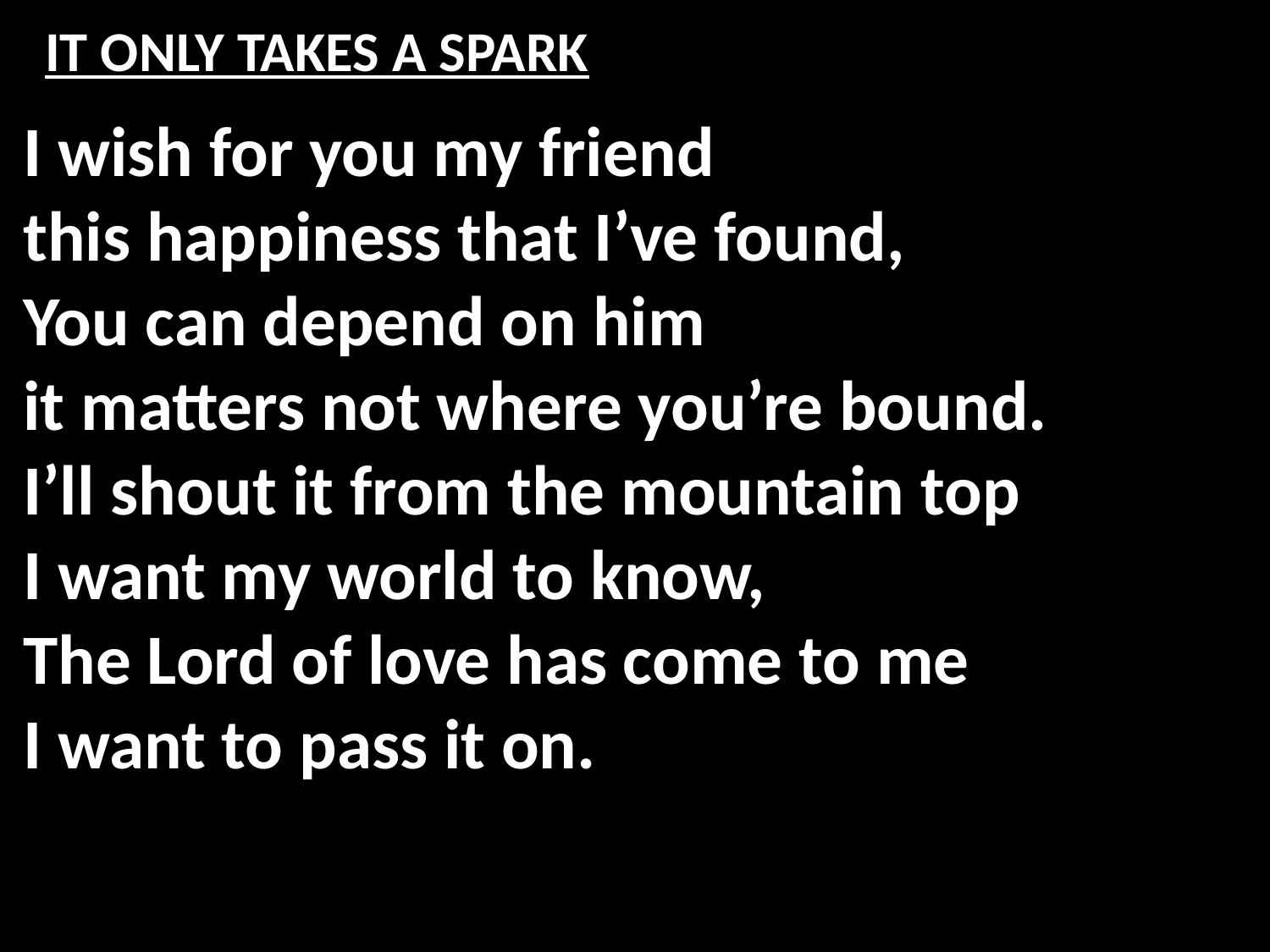

# IT ONLY TAKES A SPARK
I wish for you my friend
this happiness that I’ve found,
You can depend on him
it matters not where you’re bound.
I’ll shout it from the mountain top
I want my world to know,
The Lord of love has come to me
I want to pass it on.